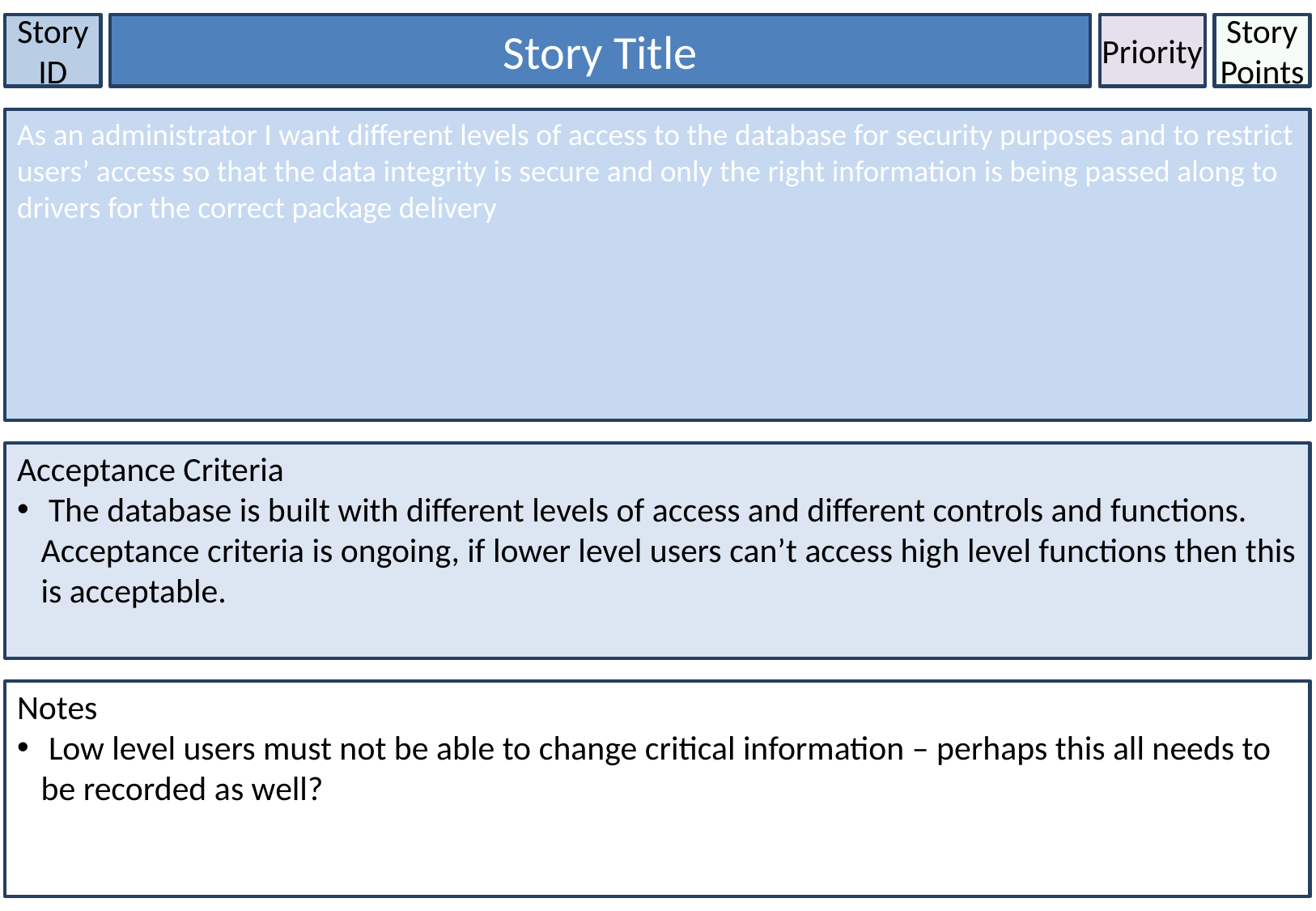

Story ID
Story Title
Priority
Story Points
As an administrator I want different levels of access to the database for security purposes and to restrict users’ access so that the data integrity is secure and only the right information is being passed along to drivers for the correct package delivery
Acceptance Criteria
 The database is built with different levels of access and different controls and functions. Acceptance criteria is ongoing, if lower level users can’t access high level functions then this is acceptable.
Notes
 Low level users must not be able to change critical information – perhaps this all needs to be recorded as well?